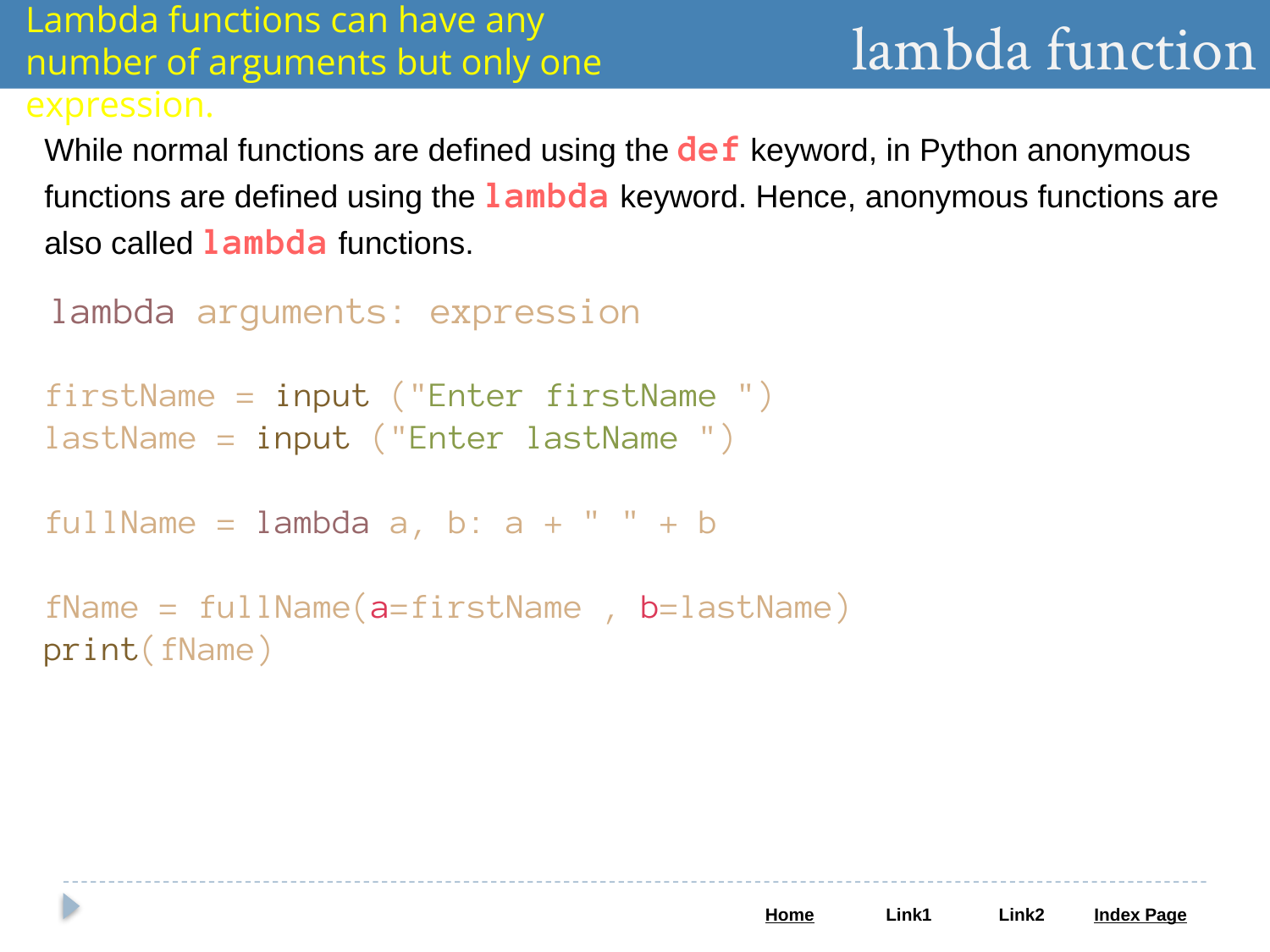

lambda function
Lambda functions can have any number of arguments but only one expression.
While normal functions are defined using the def keyword, in Python anonymous functions are defined using the lambda keyword. Hence, anonymous functions are also called lambda functions.
lambda arguments: expression
firstName = input ("Enter firstName ")
lastName = input ("Enter lastName ")
fullName = lambda a, b: a + " " + b
fName = fullName(a=firstName , b=lastName)
print(fName)